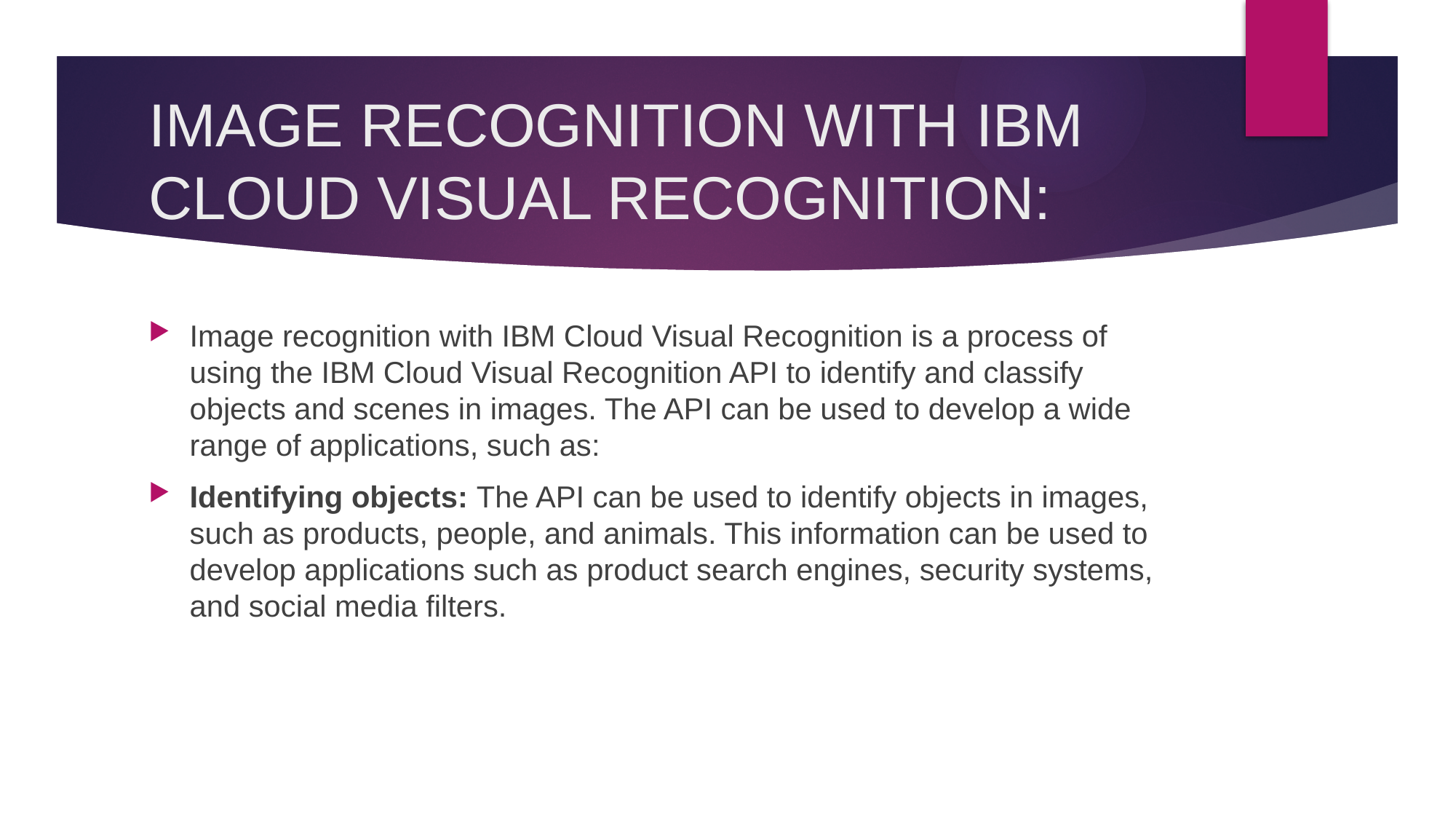

# IMAGE RECOGNITION WITH IBM CLOUD VISUAL RECOGNITION:
Image recognition with IBM Cloud Visual Recognition is a process of using the IBM Cloud Visual Recognition API to identify and classify objects and scenes in images. The API can be used to develop a wide range of applications, such as:
Identifying objects: The API can be used to identify objects in images, such as products, people, and animals. This information can be used to develop applications such as product search engines, security systems, and social media filters.